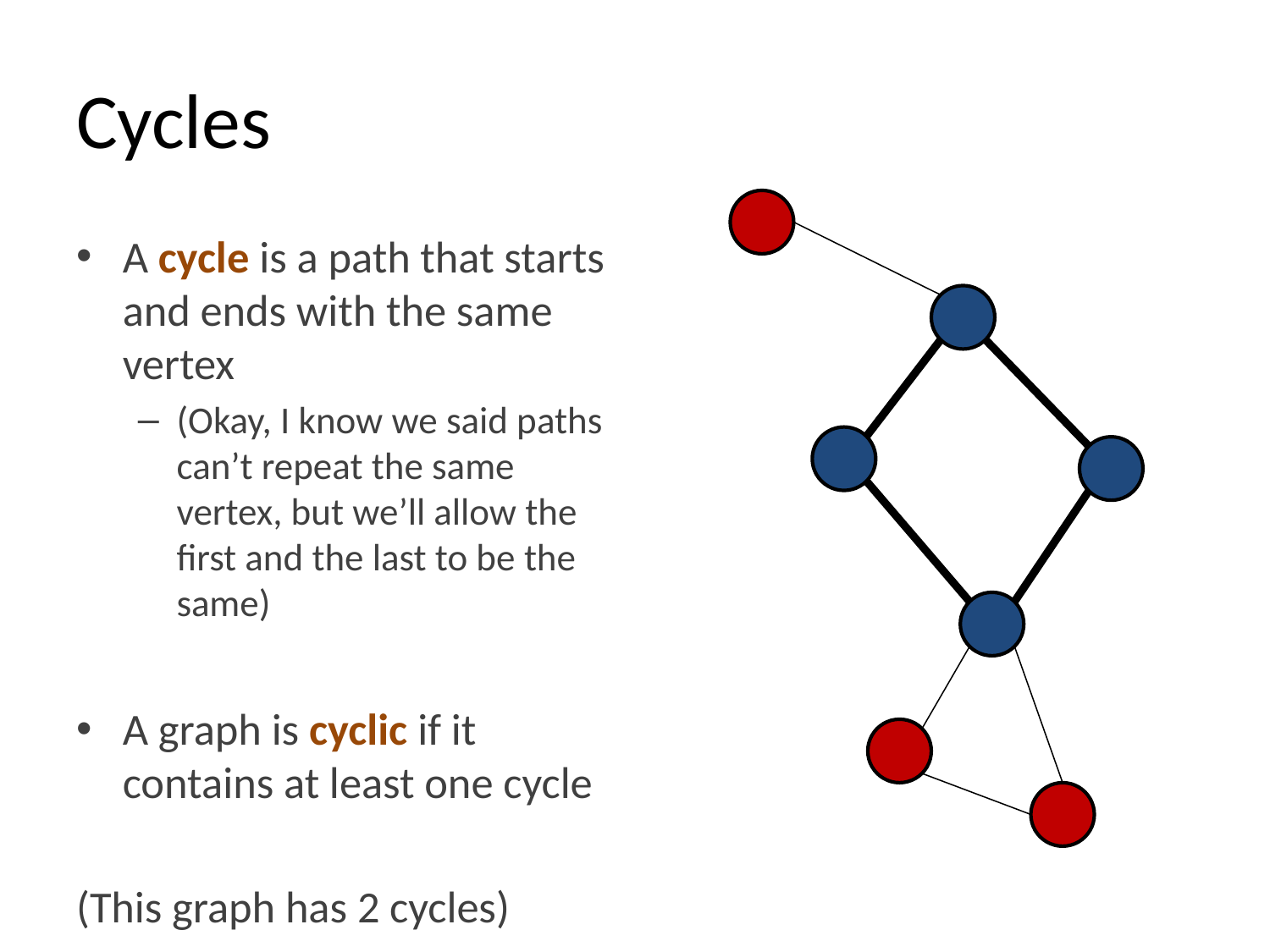

# Cycles

A cycle is a path that starts and ends with the same vertex
(Okay, I know we said paths can’t repeat the same vertex, but we’ll allow the first and the last to be the same)

A graph is cyclic if it contains at least one cycle

(This graph has 2 cycles)